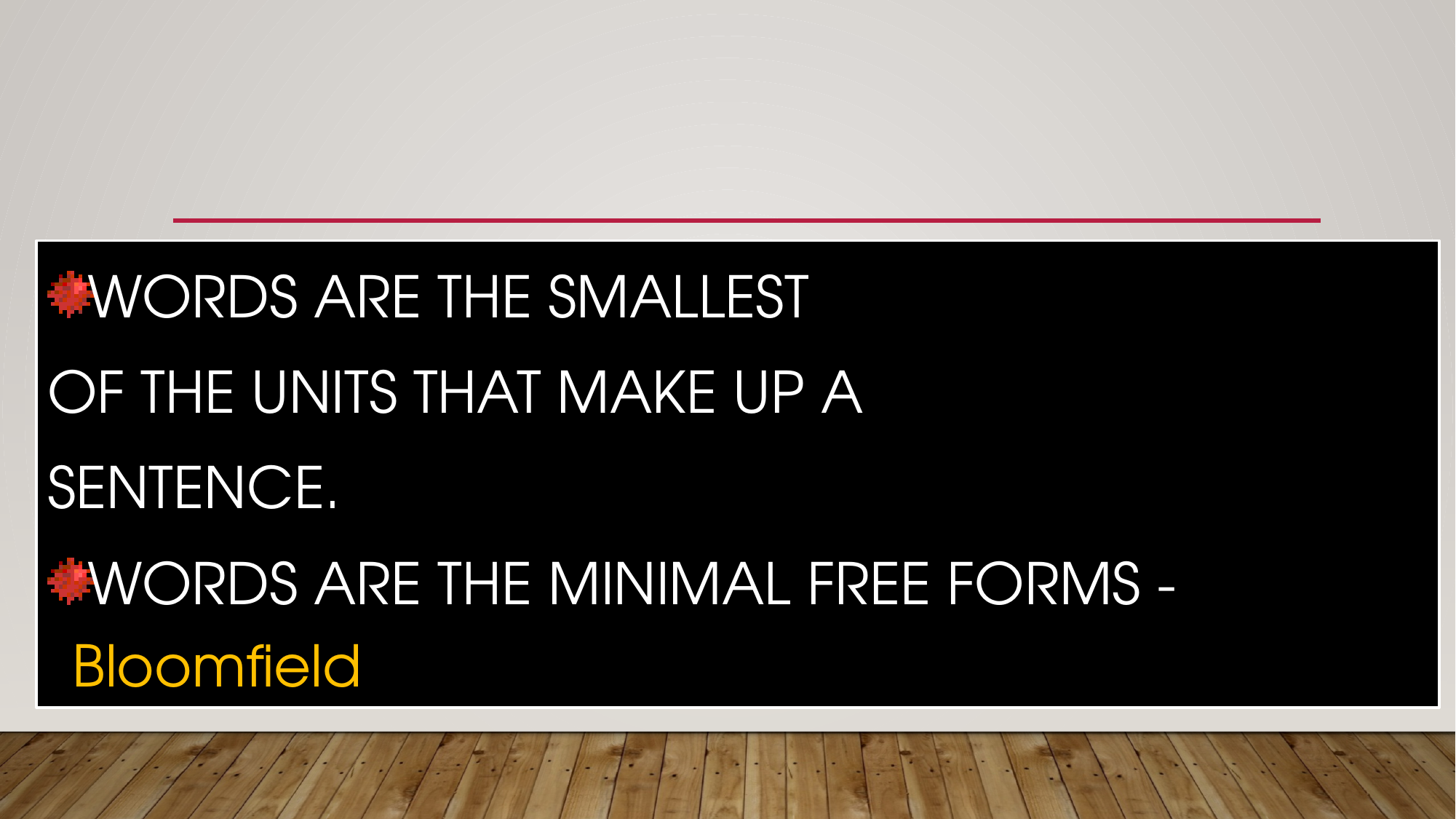

#
WORDS ARE THE SMALLEST
OF THE UNITS THAT MAKE UP A
SENTENCE.
WORDS ARE THE MINIMAL FREE FORMS - Bloomfield